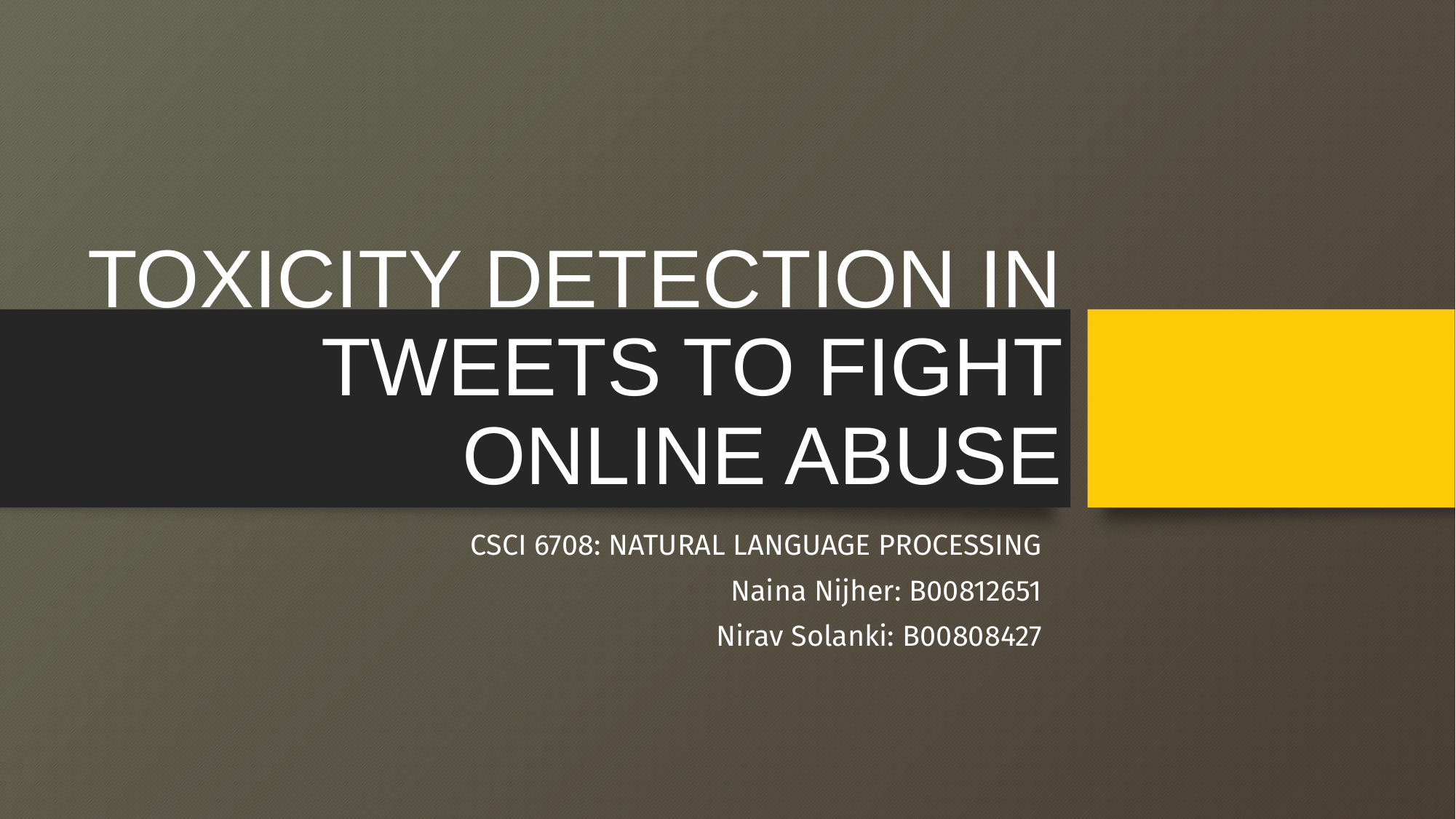

# TOXICITY DETECTION IN TWEETS TO FIGHT ONLINE ABUSE
CSCI 6708: NATURAL LANGUAGE PROCESSING
Naina Nijher: B00812651
Nirav Solanki: B00808427